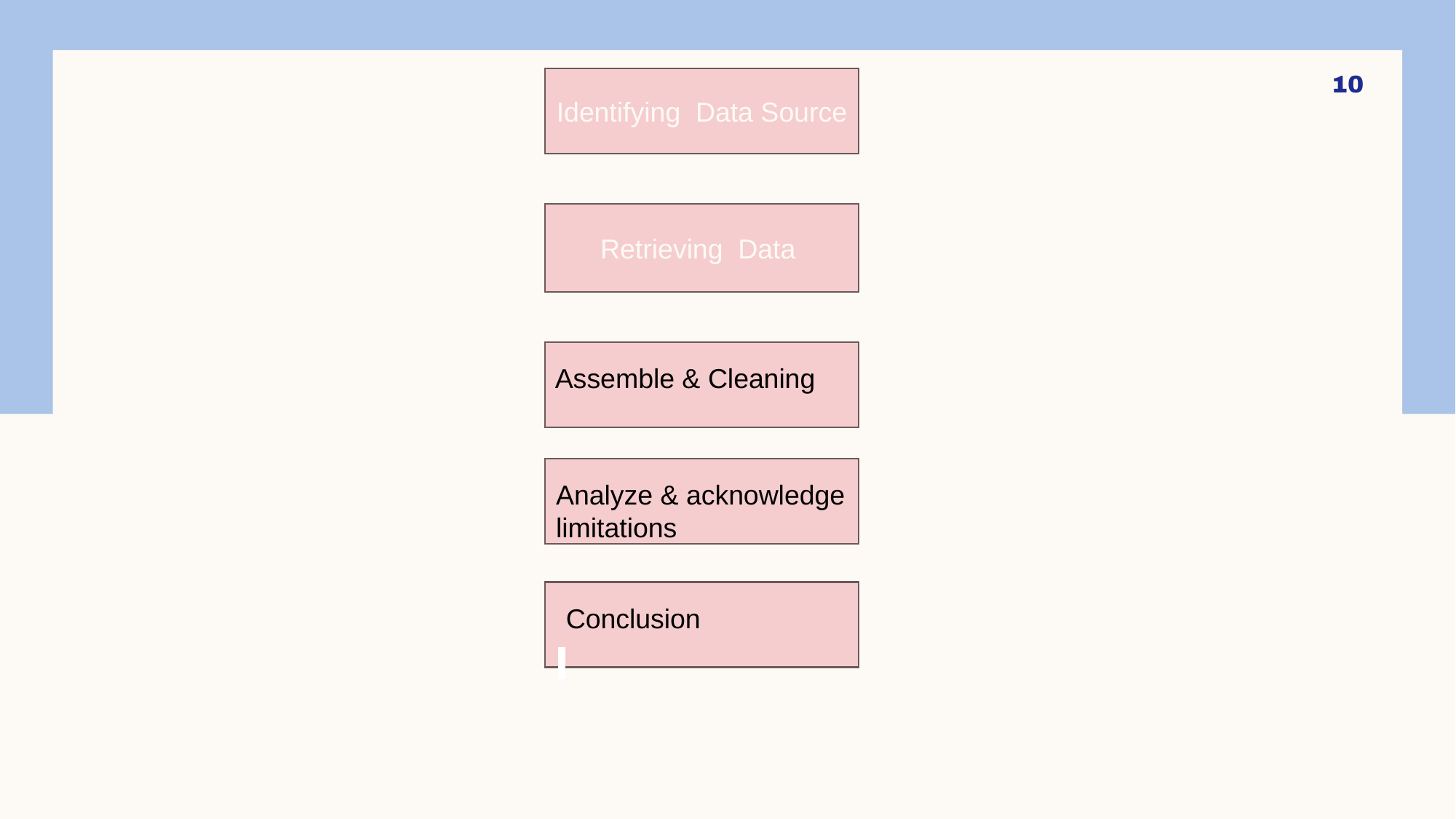

10
Identifying  Data Source
Retrieving  Data

Assemble & Cleaning

Analyze & acknowledge limitations

 Conclusion